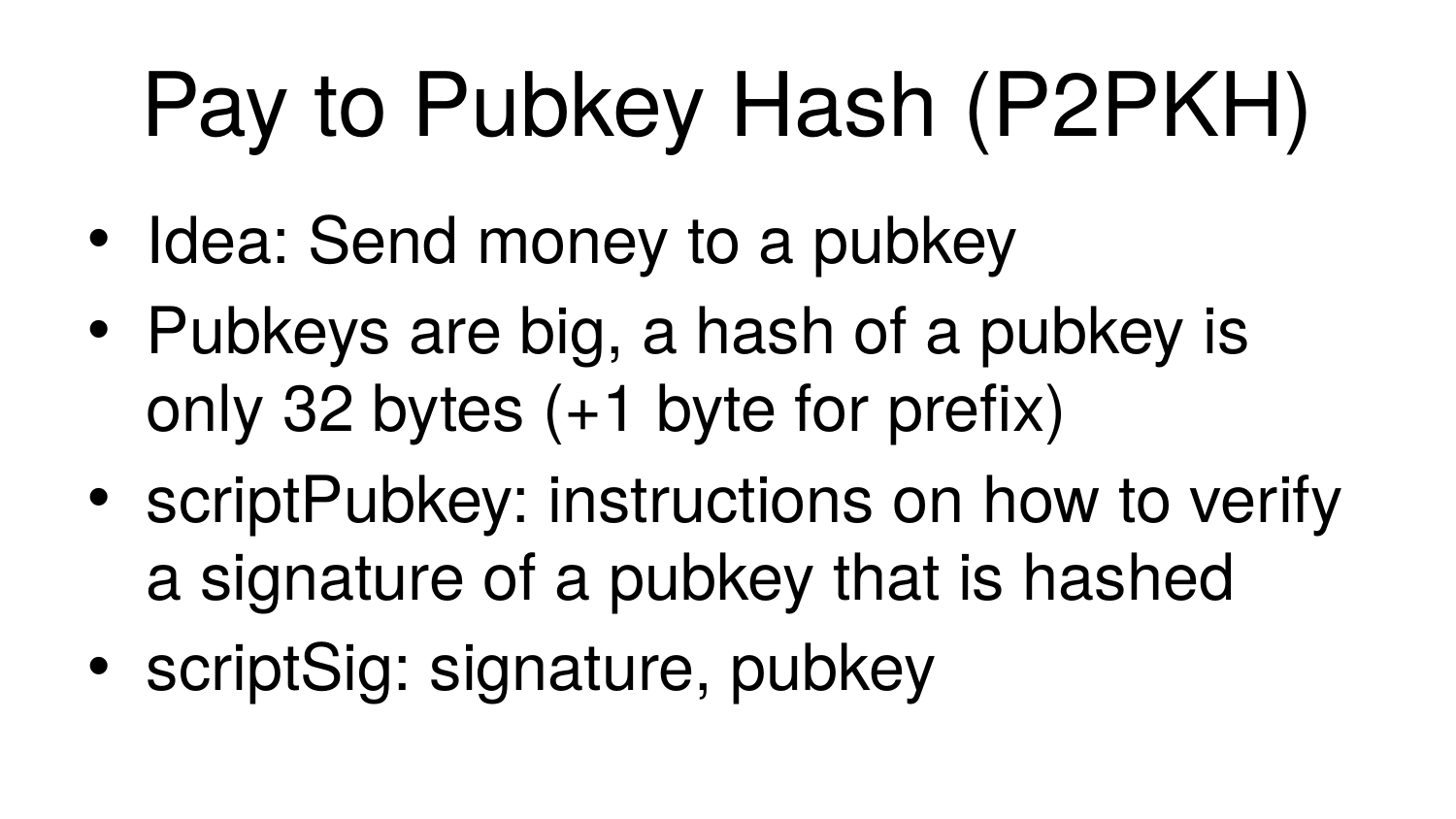

# Pay to Pubkey Hash (P2PKH)
Idea: Send money to a pubkey
Pubkeys are big, a hash of a pubkey is only 32 bytes (+1 byte for prefix)
scriptPubkey: instructions on how to verify a signature of a pubkey that is hashed
scriptSig: signature, pubkey